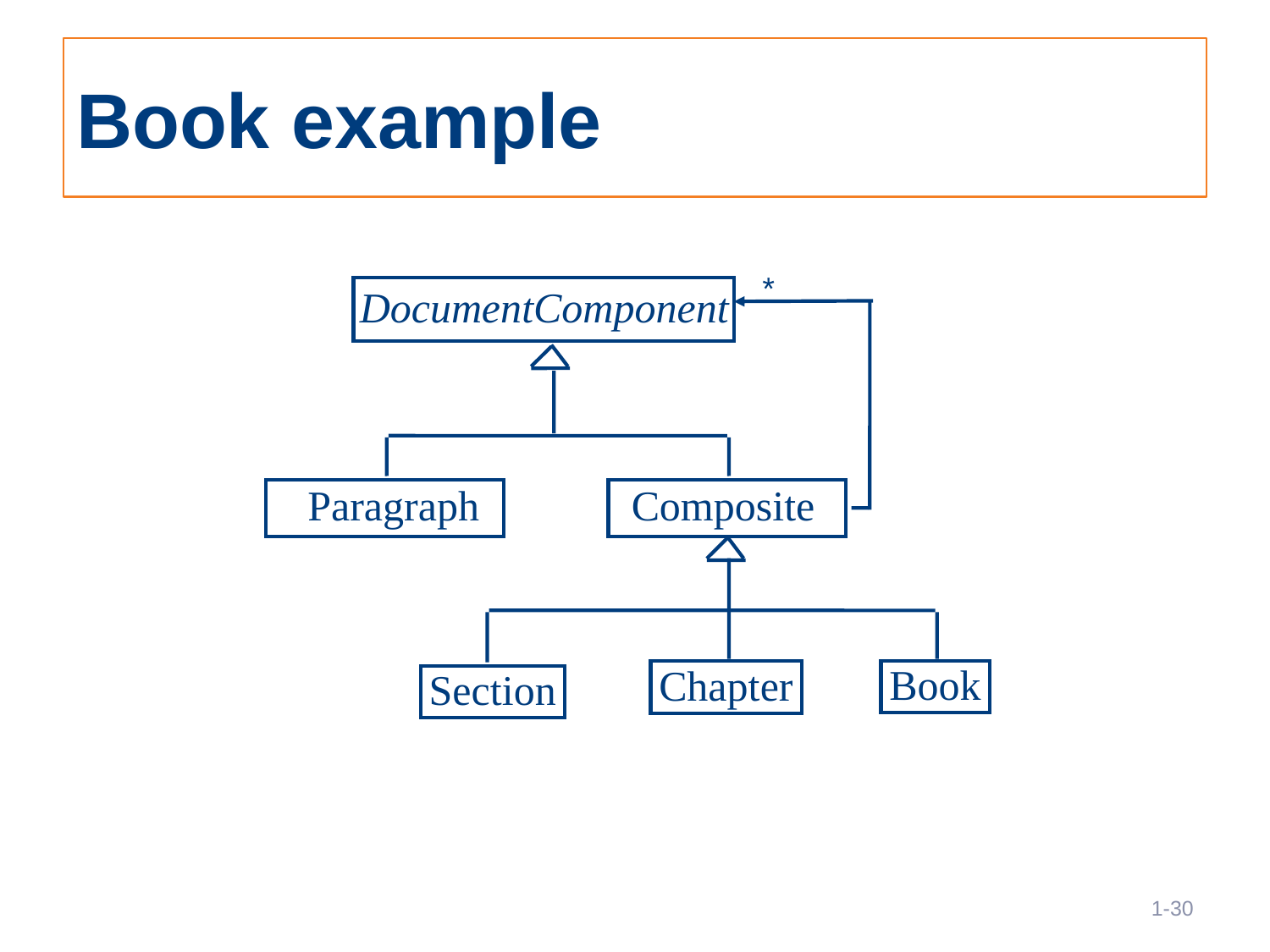

# Book example
*

DocumentComponent

Paragraph
Composite

Book
Chapter
Section
30